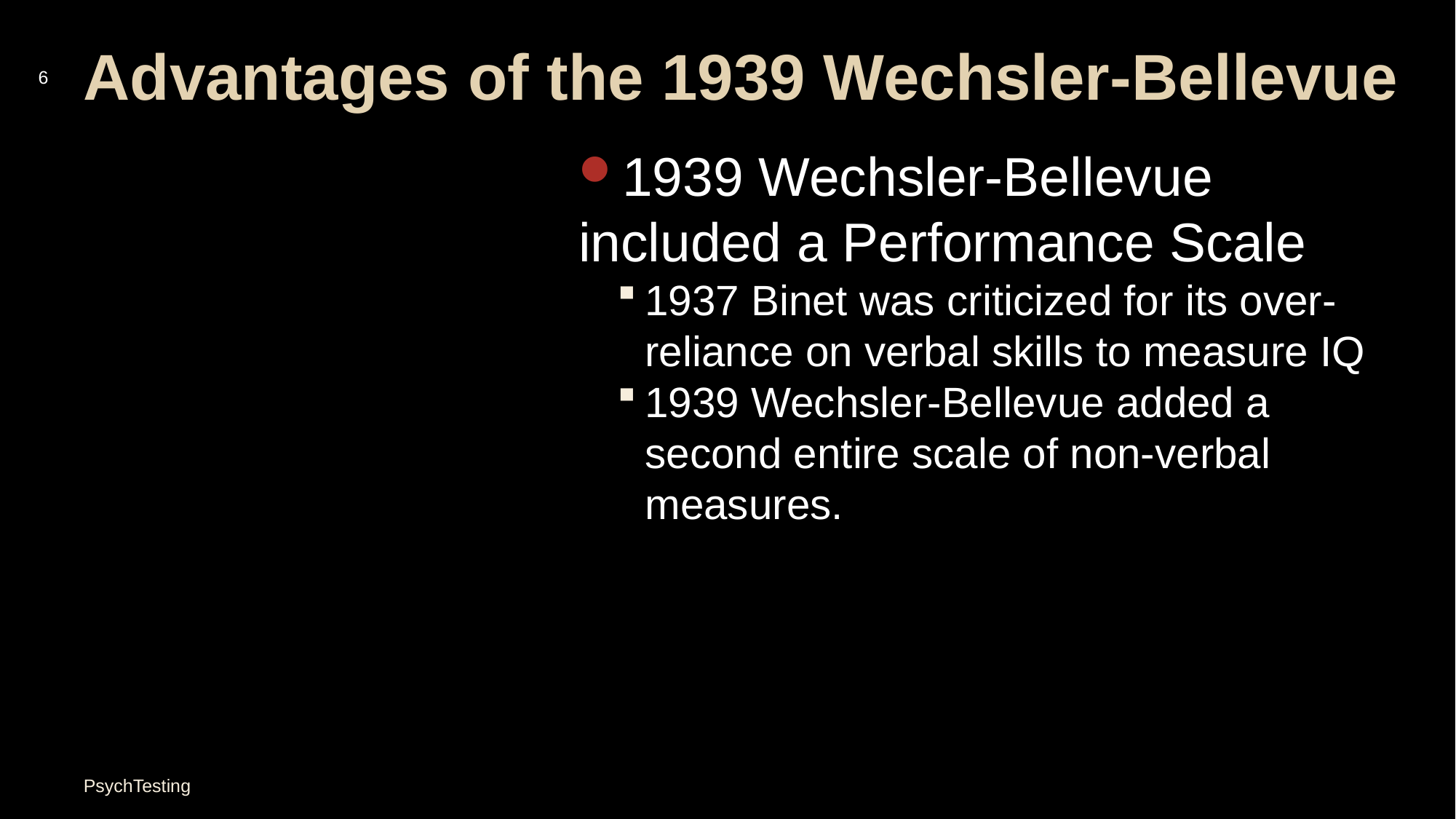

# Advantages of the 1939 Wechsler-Bellevue
6
1939 Wechsler-Bellevue included a Performance Scale
1937 Binet was criticized for its over-reliance on verbal skills to measure IQ
1939 Wechsler-Bellevue added a second entire scale of non-verbal measures.

PsychTesting